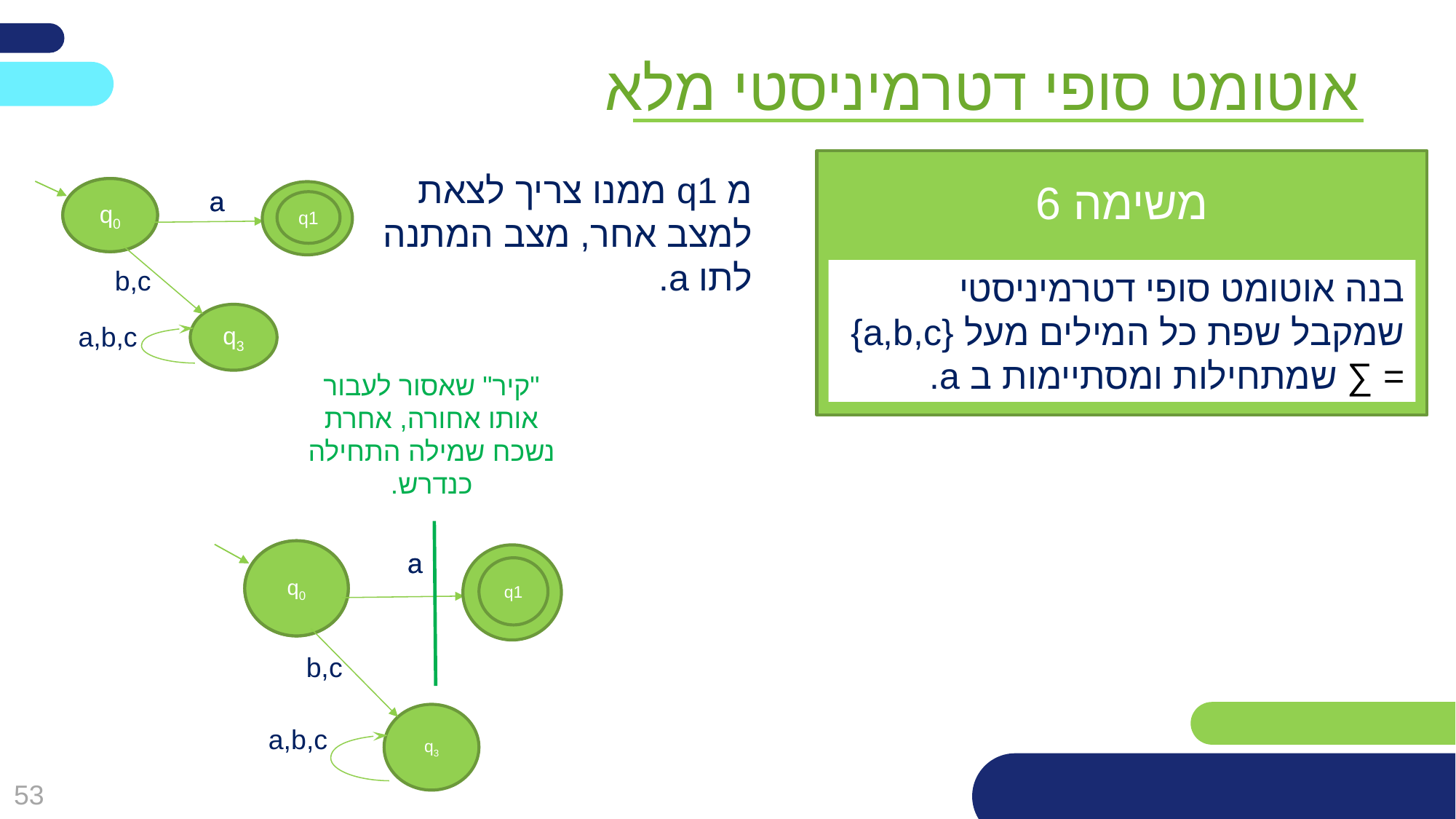

אוטומט סופי דטרמיניסטי מלא
משימה 6

מ q1 ממנו צריך לצאת למצב אחר, מצב המתנה לתו a.
a
a
q0
q0

q1
b,c
q3
a,b,c

בנה אוטומט סופי דטרמיניסטי שמקבל שפת כל המילים מעל {a,b,c} = ∑ שמתחילות ומסתיימות ב a.
"קיר" שאסור לעבור אותו אחורה, אחרת נשכח שמילה התחילה כנדרש.
a
a
q0
q0

q1
b,c
q3
a,b,c